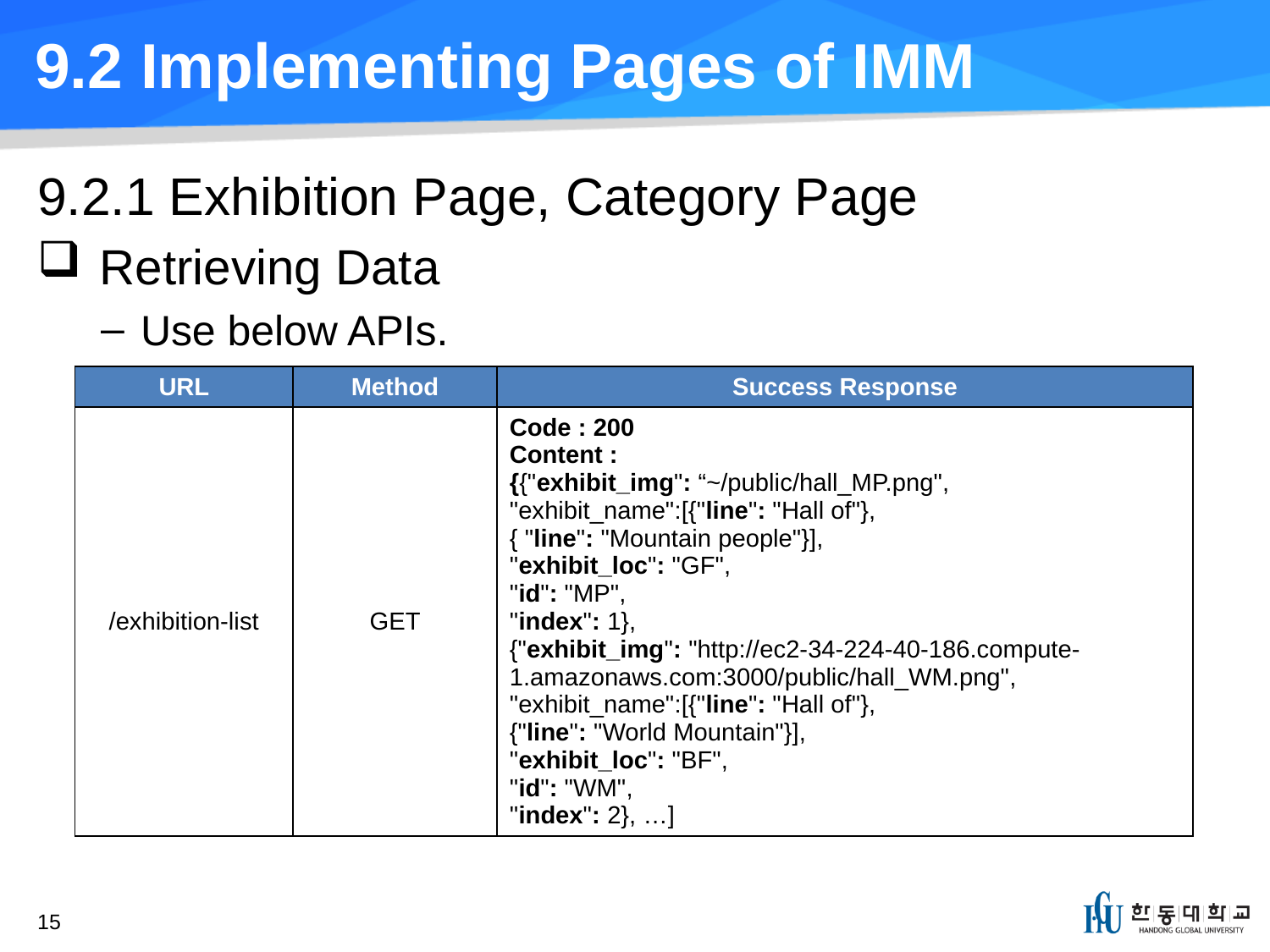

# 9.2 Implementing Pages of IMM
9.2.1 Exhibition Page, Category Page
Retrieving Data
Use below APIs.

| URL | Method | Success Response |
| --- | --- | --- |
| /exhibition-list | GET | Code : 200 Content : {{"exhibit\_img": “~/public/hall\_MP.png", "exhibit\_name":[{"line": "Hall of"}, { "line": "Mountain people"}], "exhibit\_loc": "GF", "id": "MP", "index": 1}, {"exhibit\_img": "http://ec2-34-224-40-186.compute-1.amazonaws.com:3000/public/hall\_WM.png", "exhibit\_name":[{"line": "Hall of"}, {"line": "World Mountain"}], "exhibit\_loc": "BF", "id": "WM", "index": 2}, …] |
15